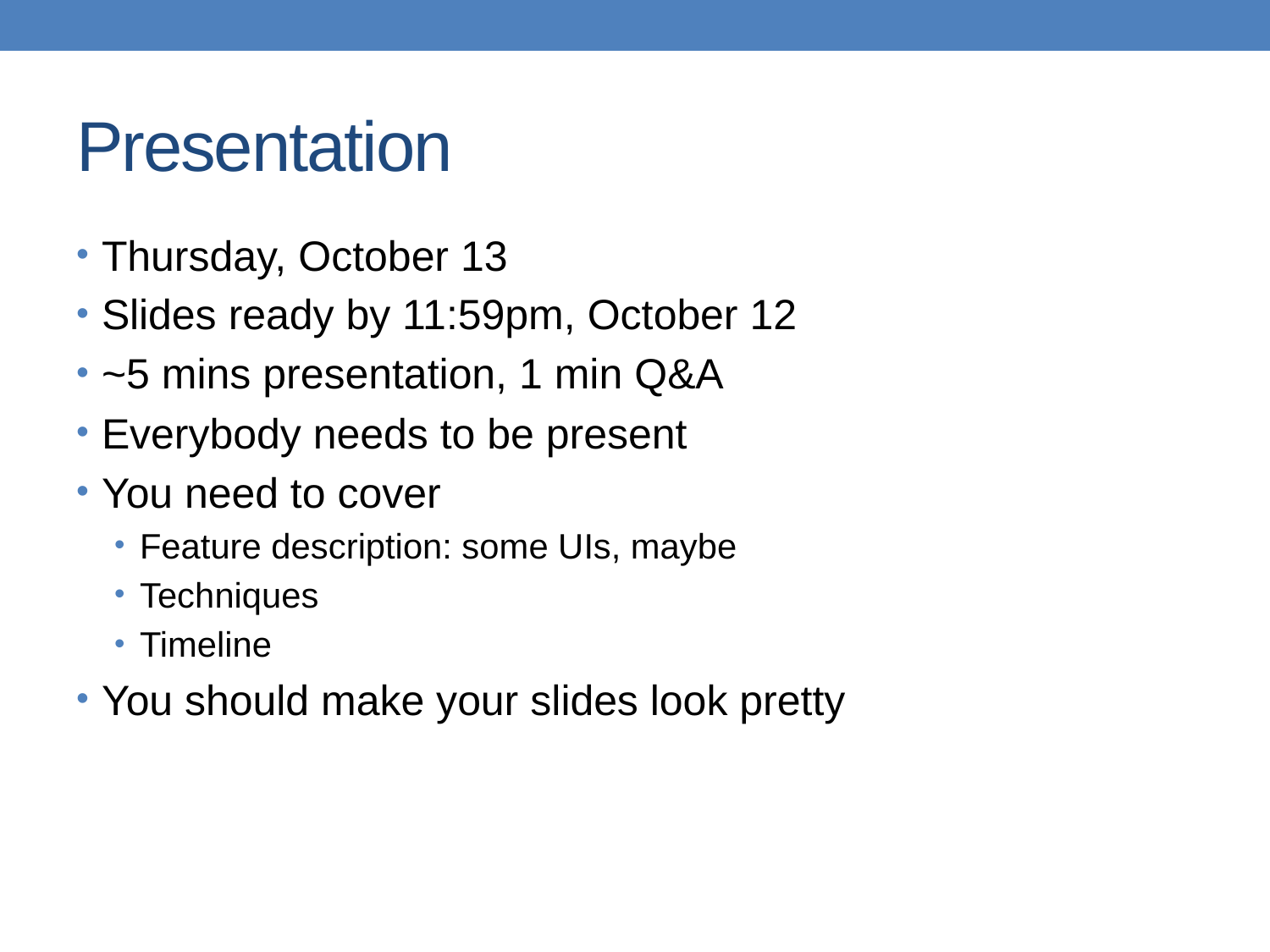

12
# Presentation
Thursday, October 13
Slides ready by 11:59pm, October 12
~5 mins presentation, 1 min Q&A
Everybody needs to be present
You need to cover
Feature description: some UIs, maybe
Techniques
Timeline
You should make your slides look pretty